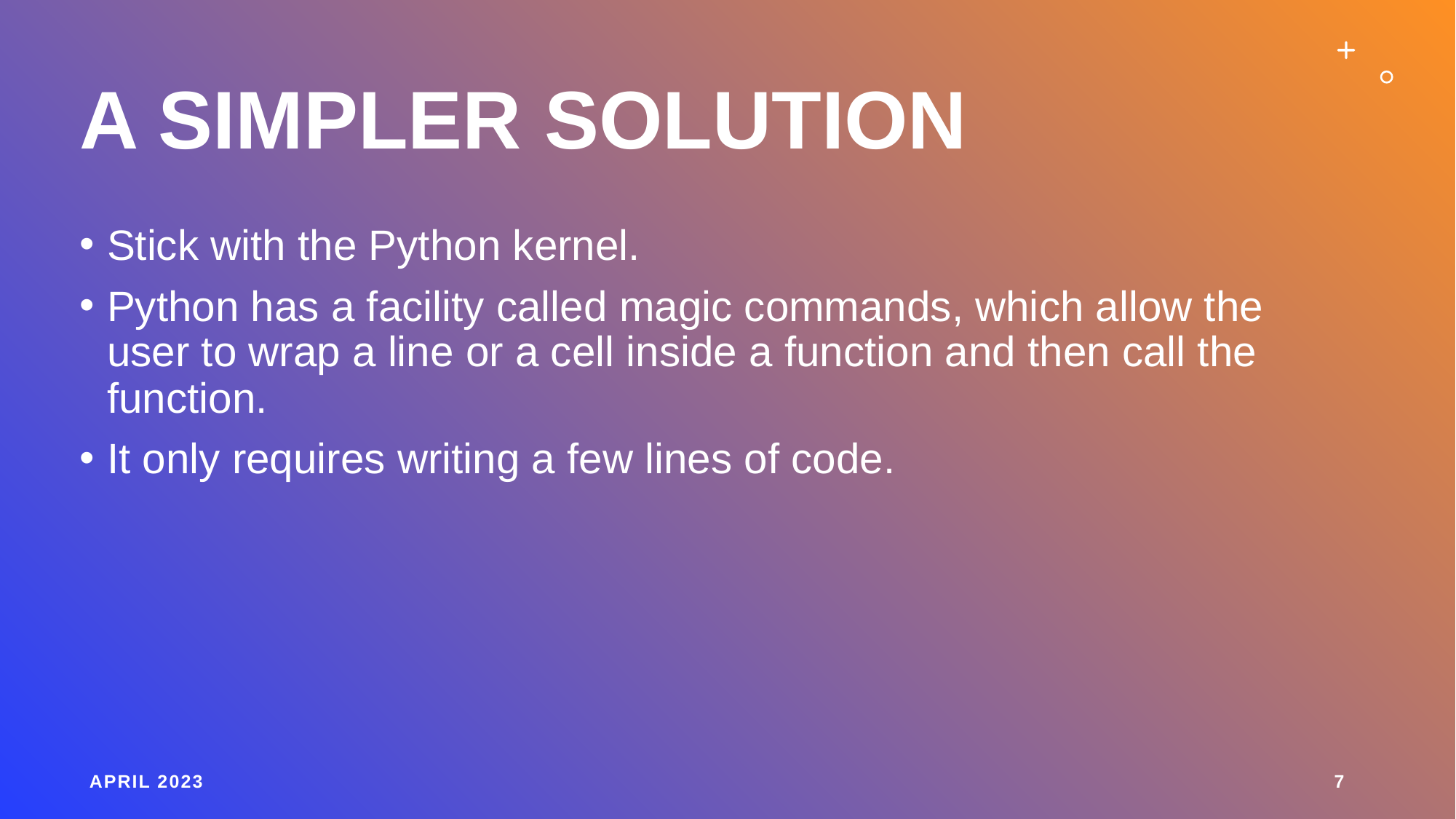

# A simpler solution

Stick with the Python kernel.
Python has a facility called magic commands, which allow the user to wrap a line or a cell inside a function and then call the function.
It only requires writing a few lines of code.
April 2023
7